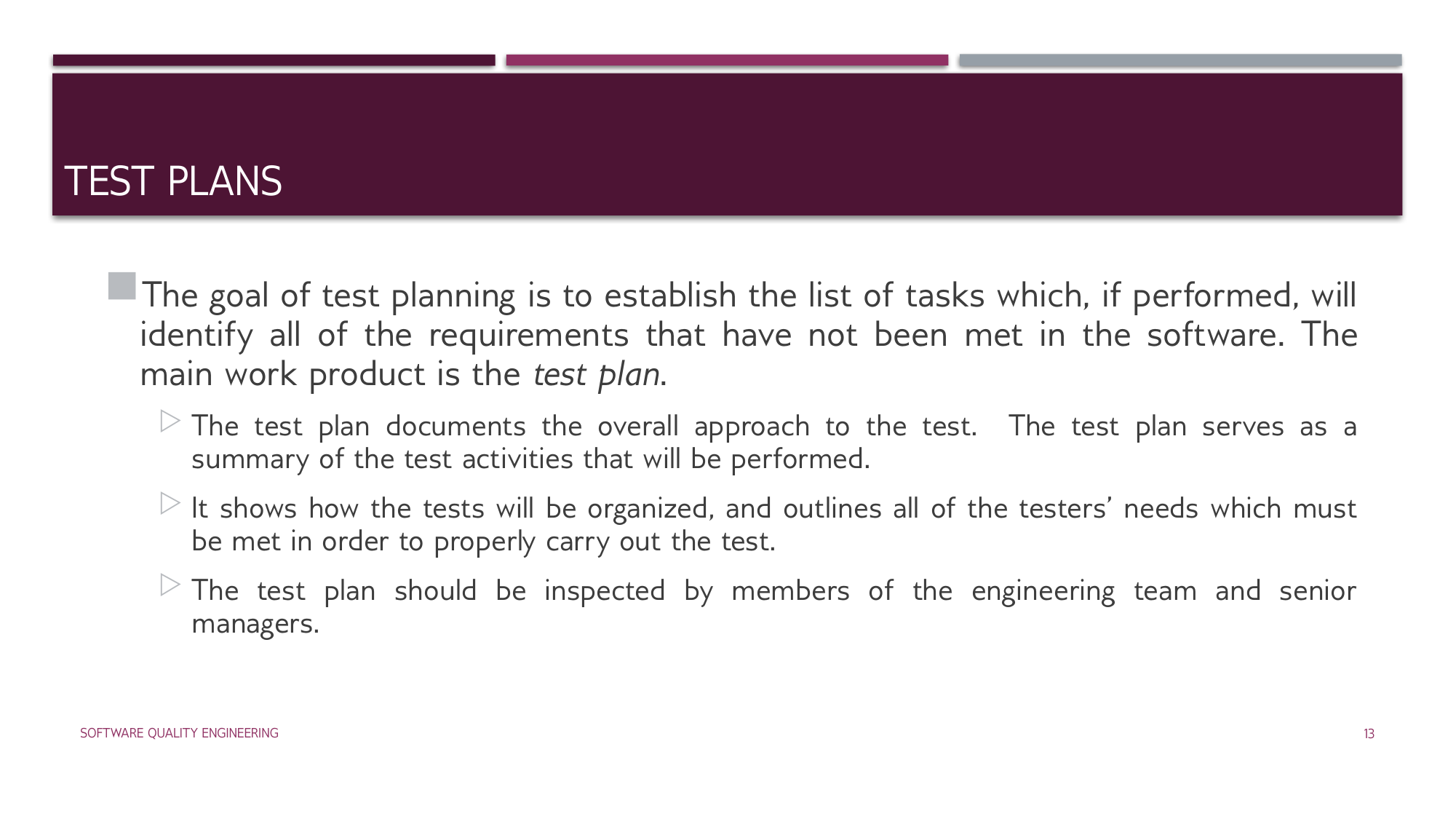

# Test Plans
The goal of test planning is to establish the list of tasks which, if performed, will identify all of the requirements that have not been met in the software. The main work product is the test plan.
The test plan documents the overall approach to the test.  The test plan serves as a summary of the test activities that will be performed.
It shows how the tests will be organized, and outlines all of the testers’ needs which must be met in order to properly carry out the test.
The test plan should be inspected by members of the engineering team and senior managers.

Software Quality Engineering
13